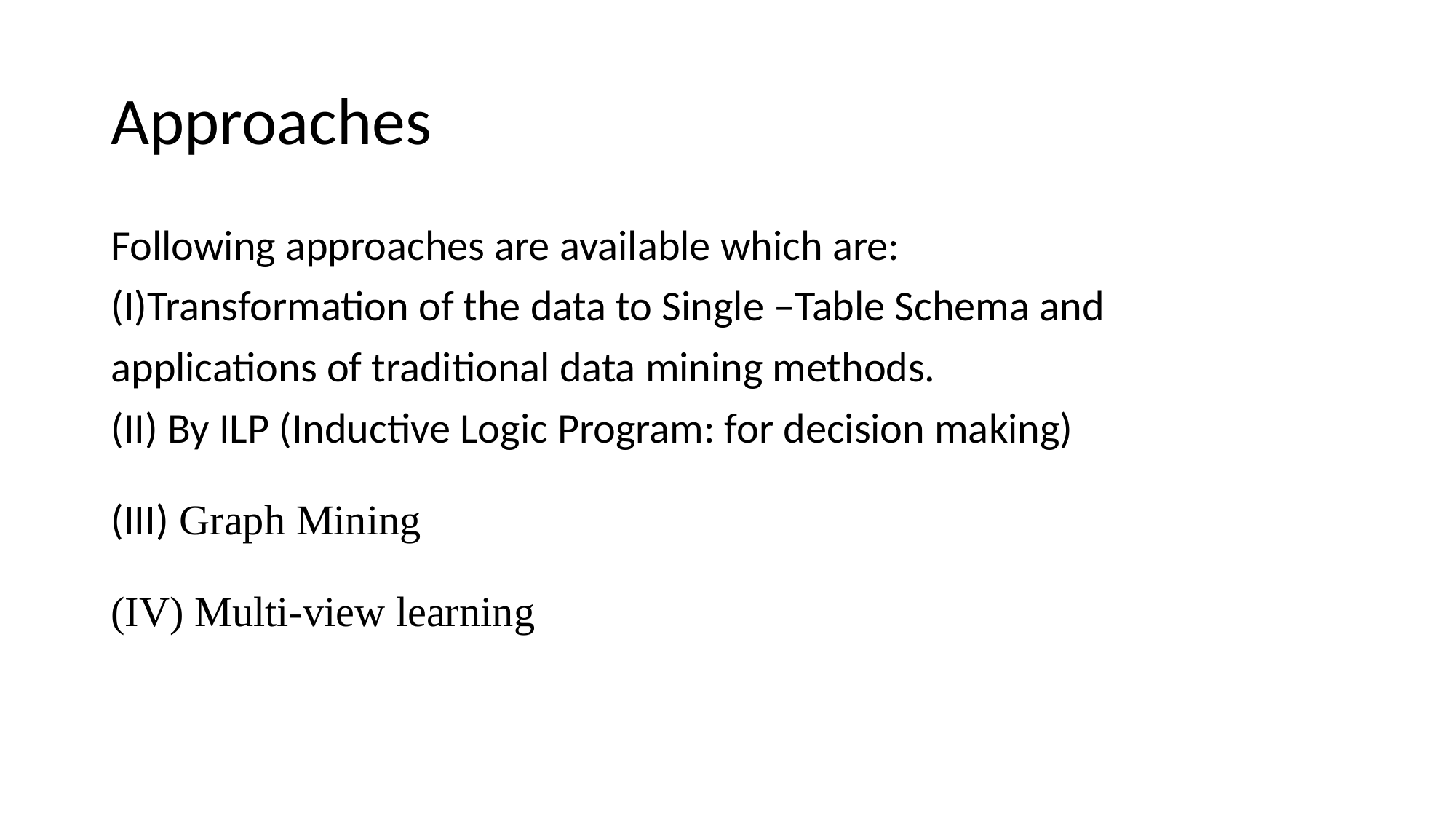

# Approaches
Following approaches are available which are:
(I)Transformation of the data to Single –Table Schema and
applications of traditional data mining methods.
(II) By ILP (Inductive Logic Program: for decision making)
(III) Graph Mining
(IV) Multi-view learning